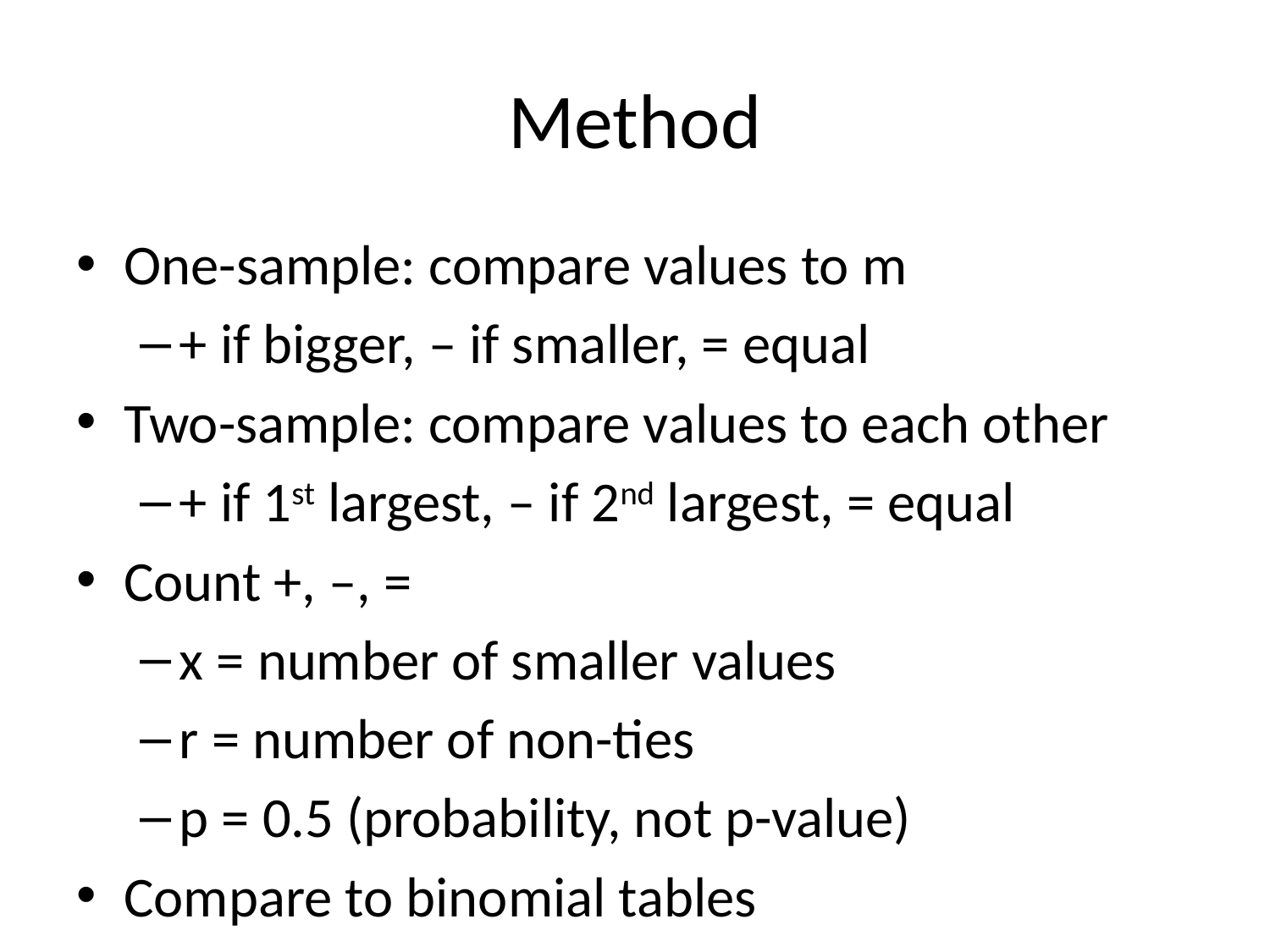

# Method
One-sample: compare values to m
+ if bigger, – if smaller, = equal
Two-sample: compare values to each other
+ if 1st largest, – if 2nd largest, = equal
Count +, –, =
x = number of smaller values
r = number of non-ties
p = 0.5 (probability, not p-value)
Compare to binomial tables